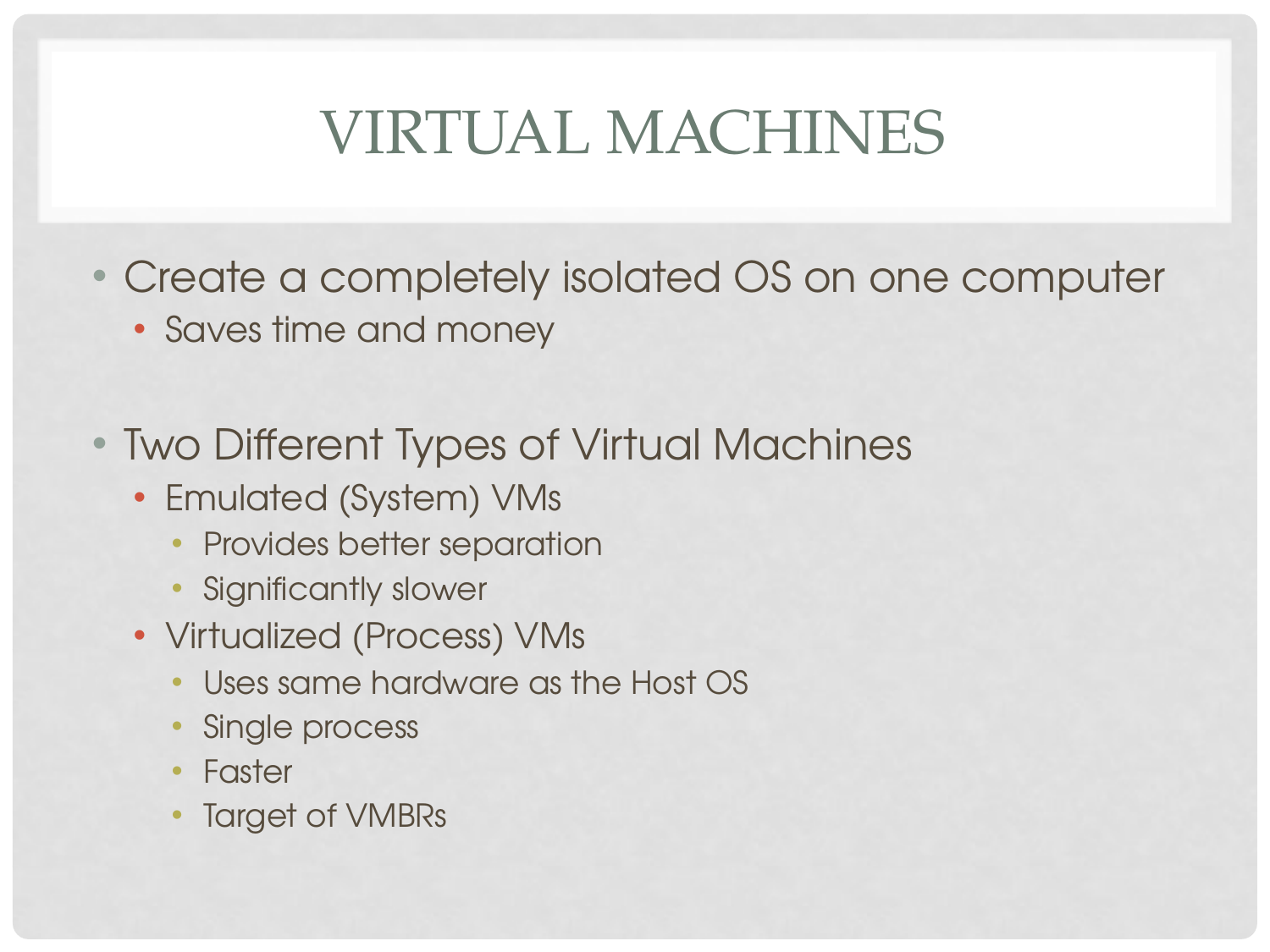

# Virtual Machines
Create a completely isolated OS on one computer
Saves time and money

Two Different Types of Virtual Machines
Emulated (System) VMs
Provides better separation
Significantly slower
Virtualized (Process) VMs
Uses same hardware as the Host OS
Single process
Faster
Target of VMBRs